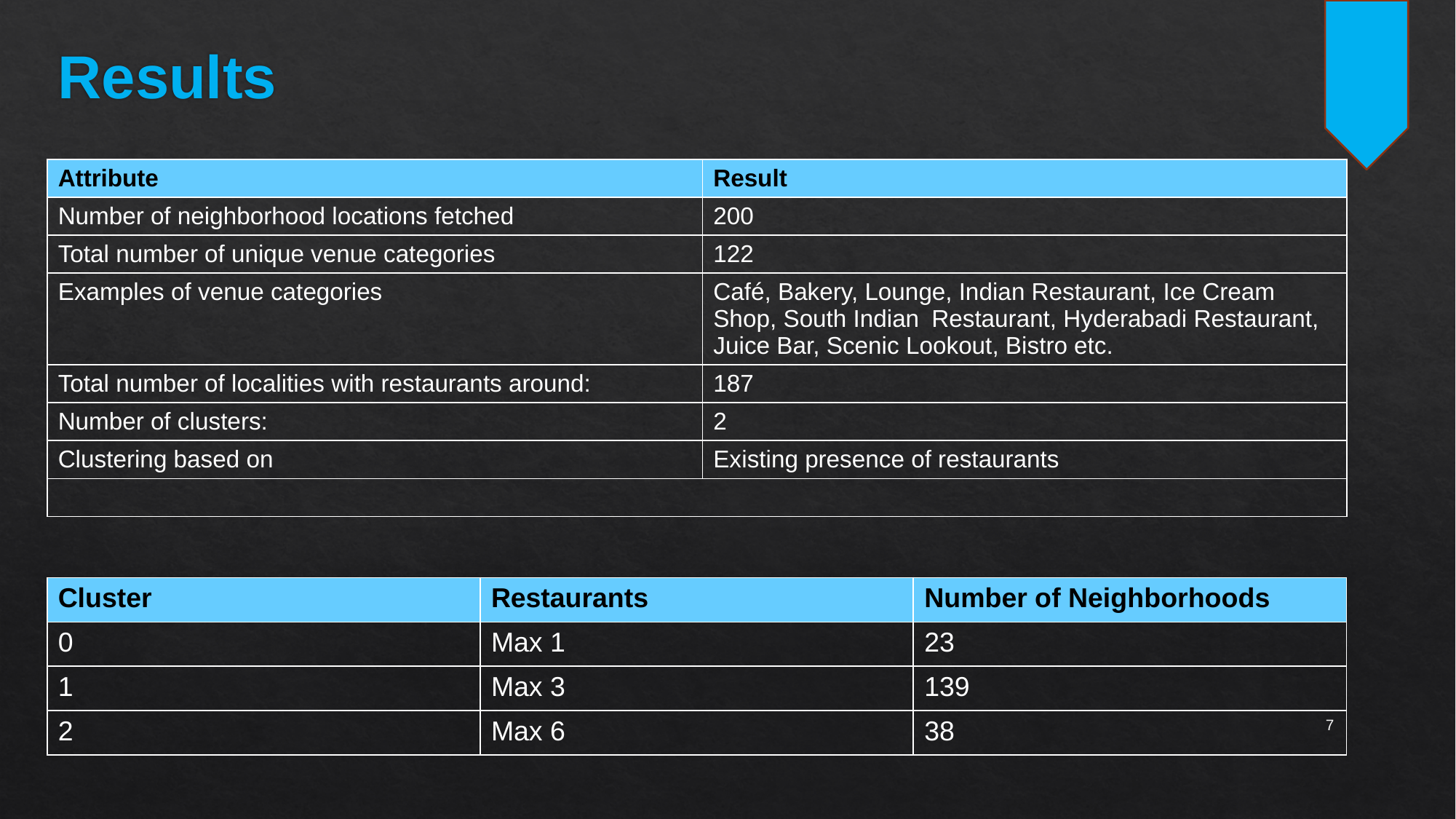

Results

| Attribute | Result |
| --- | --- |
| Number of neighborhood locations fetched | 200 |
| Total number of unique venue categories | 122 |
| Examples of venue categories | Café, Bakery, Lounge, Indian Restaurant, Ice Cream Shop, South Indian Restaurant, Hyderabadi Restaurant, Juice Bar, Scenic Lookout, Bistro etc. |
| Total number of localities with restaurants around: | 187 |
| Number of clusters: | 2 |
| Clustering based on | Existing presence of restaurants |
|  |  |
| Cluster | Restaurants | Number of Neighborhoods |
| --- | --- | --- |
| 0 | Max 1 | 23 |
| 1 | Max 3 | 139 |
| 2 | Max 6 | 38 |
7